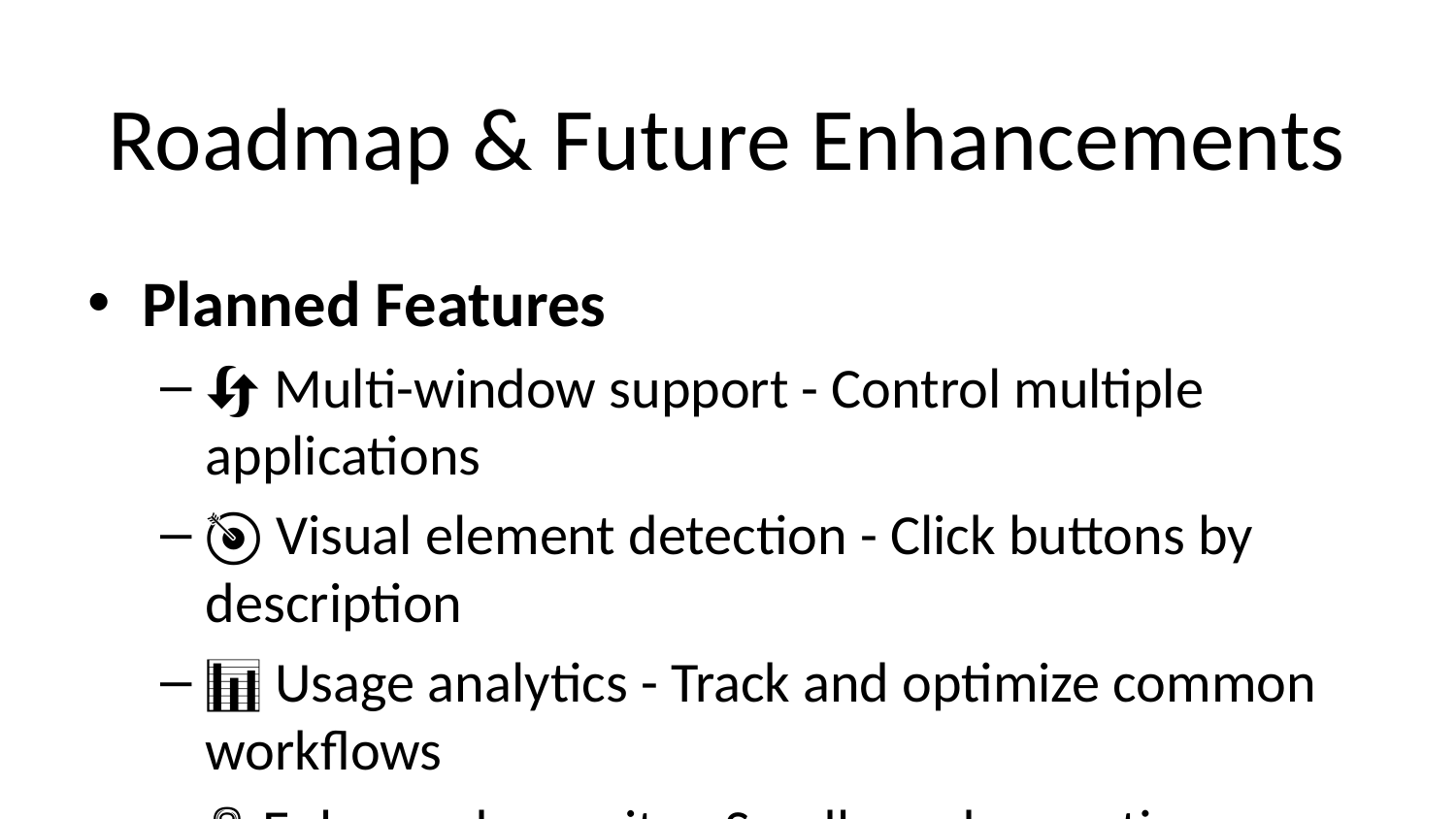

# Roadmap & Future Enhancements
Planned Features
🔄 Multi-window support - Control multiple applications
🎯 Visual element detection - Click buttons by description
📊 Usage analytics - Track and optimize common workflows
🔒 Enhanced security - Sandboxed execution environment
🌐 Browser automation - Native web scraping capabilities